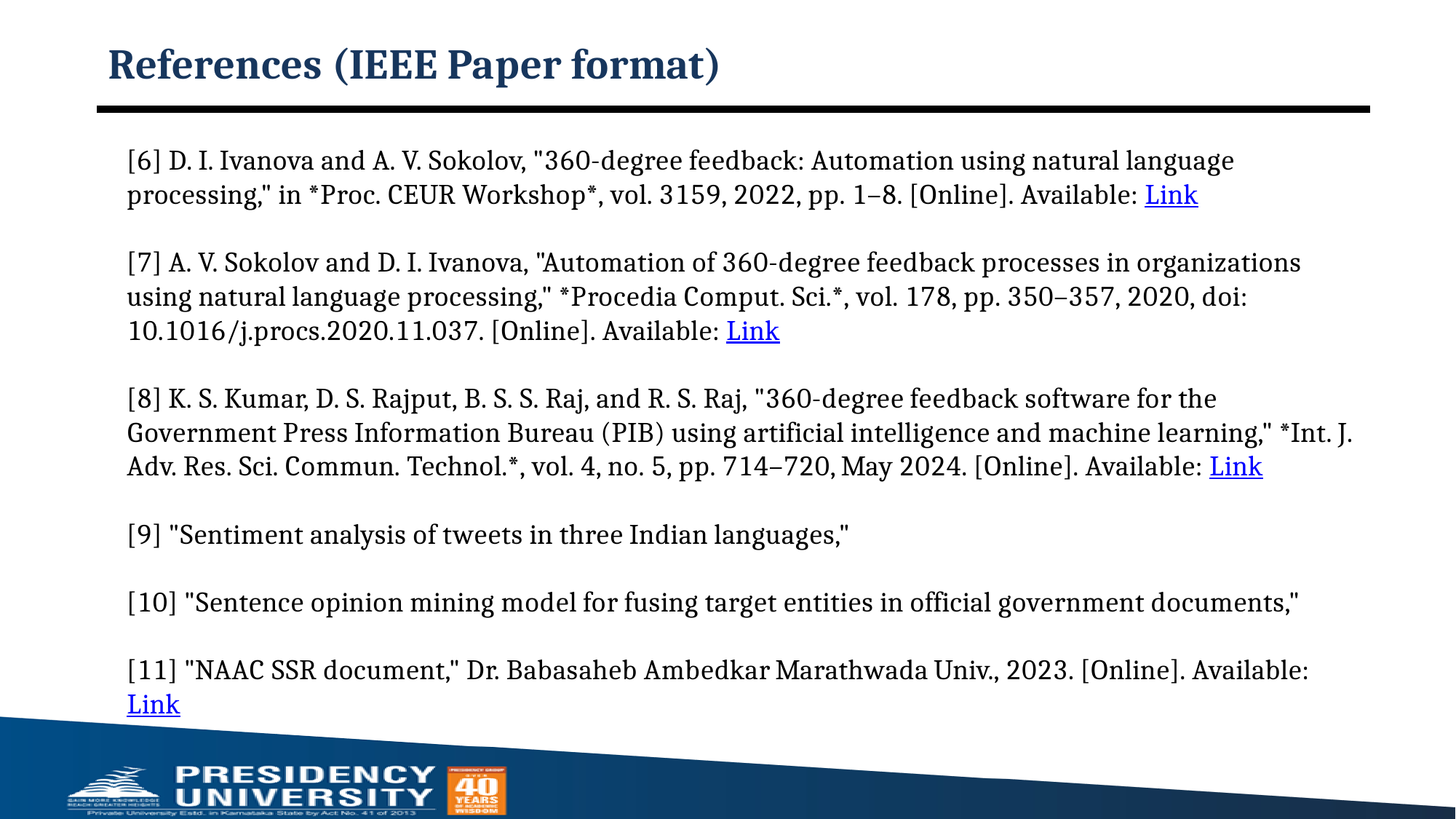

# References (IEEE Paper format)
[6] D. I. Ivanova and A. V. Sokolov, "360-degree feedback: Automation using natural language processing," in *Proc. CEUR Workshop*, vol. 3159, 2022, pp. 1–8. [Online]. Available: Link

[7] A. V. Sokolov and D. I. Ivanova, "Automation of 360-degree feedback processes in organizations using natural language processing," *Procedia Comput. Sci.*, vol. 178, pp. 350–357, 2020, doi: 10.1016/j.procs.2020.11.037. [Online]. Available: Link

[8] K. S. Kumar, D. S. Rajput, B. S. S. Raj, and R. S. Raj, "360-degree feedback software for the Government Press Information Bureau (PIB) using artificial intelligence and machine learning," *Int. J. Adv. Res. Sci. Commun. Technol.*, vol. 4, no. 5, pp. 714–720, May 2024. [Online]. Available: Link

[9] "Sentiment analysis of tweets in three Indian languages,"

[10] "Sentence opinion mining model for fusing target entities in official government documents,"

[11] "NAAC SSR document," Dr. Babasaheb Ambedkar Marathwada Univ., 2023. [Online]. Available: Link